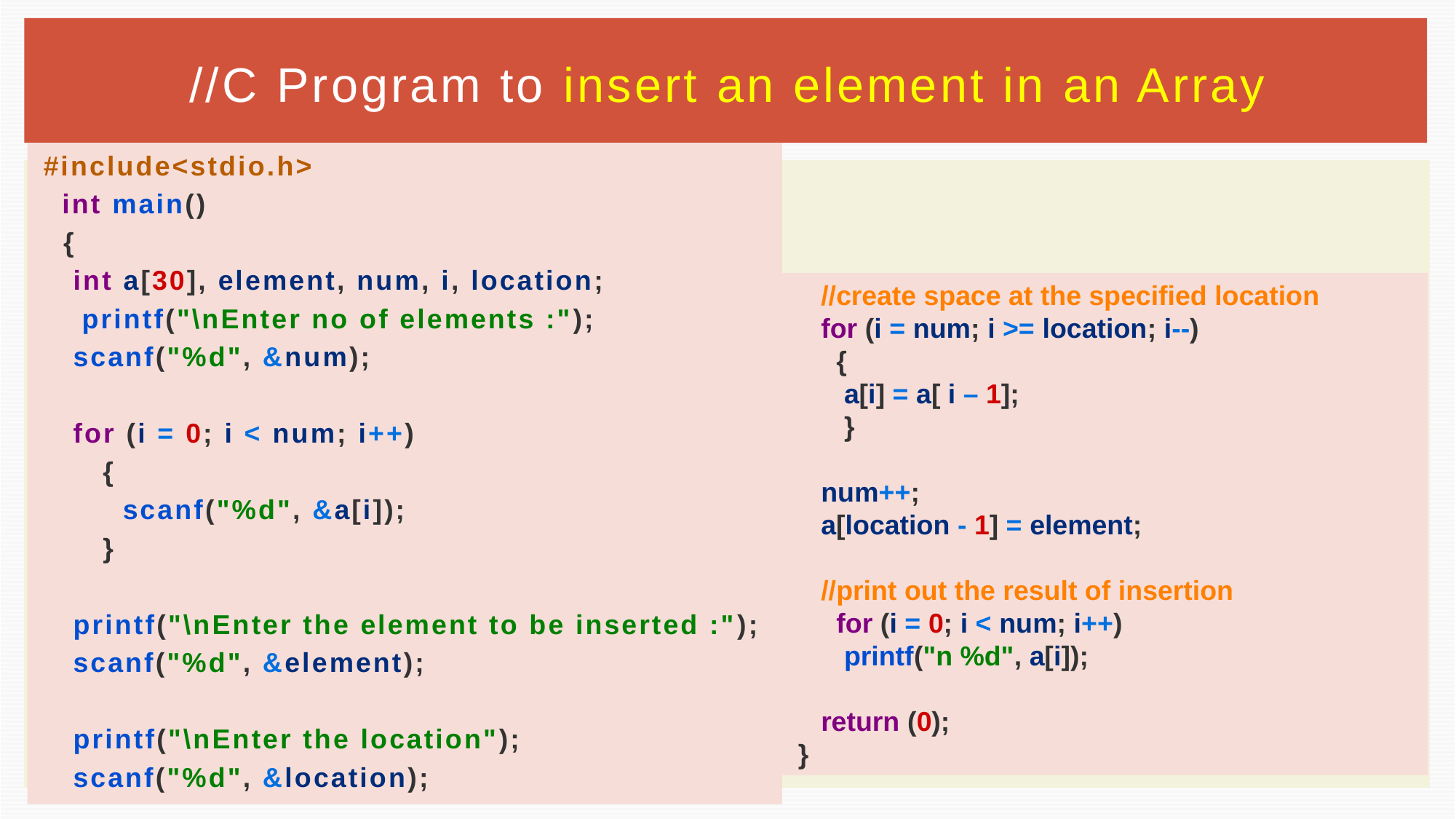

# //C Program to insert an element in an Array
#include<stdio.h>
 int main()
  {
   int a[30], element, num, i, location;
   printf("\nEnter no of elements :");
   scanf("%d", &num);

   for (i = 0; i < num; i++)
      {
        scanf("%d", &a[i]);
      }

   printf("\nEnter the element to be inserted :");
   scanf("%d", &element);

   printf("\nEnter the location");
   scanf("%d", &location);

   //create space at the specified location
   for (i = num; i >= location; i--)
     {
      a[i] = a[ i – 1];
      }

   num++;
   a[location - 1] = element;

   //print out the result of insertion
     for (i = 0; i < num; i++)
      printf("n %d", a[i]);

   return (0);
}